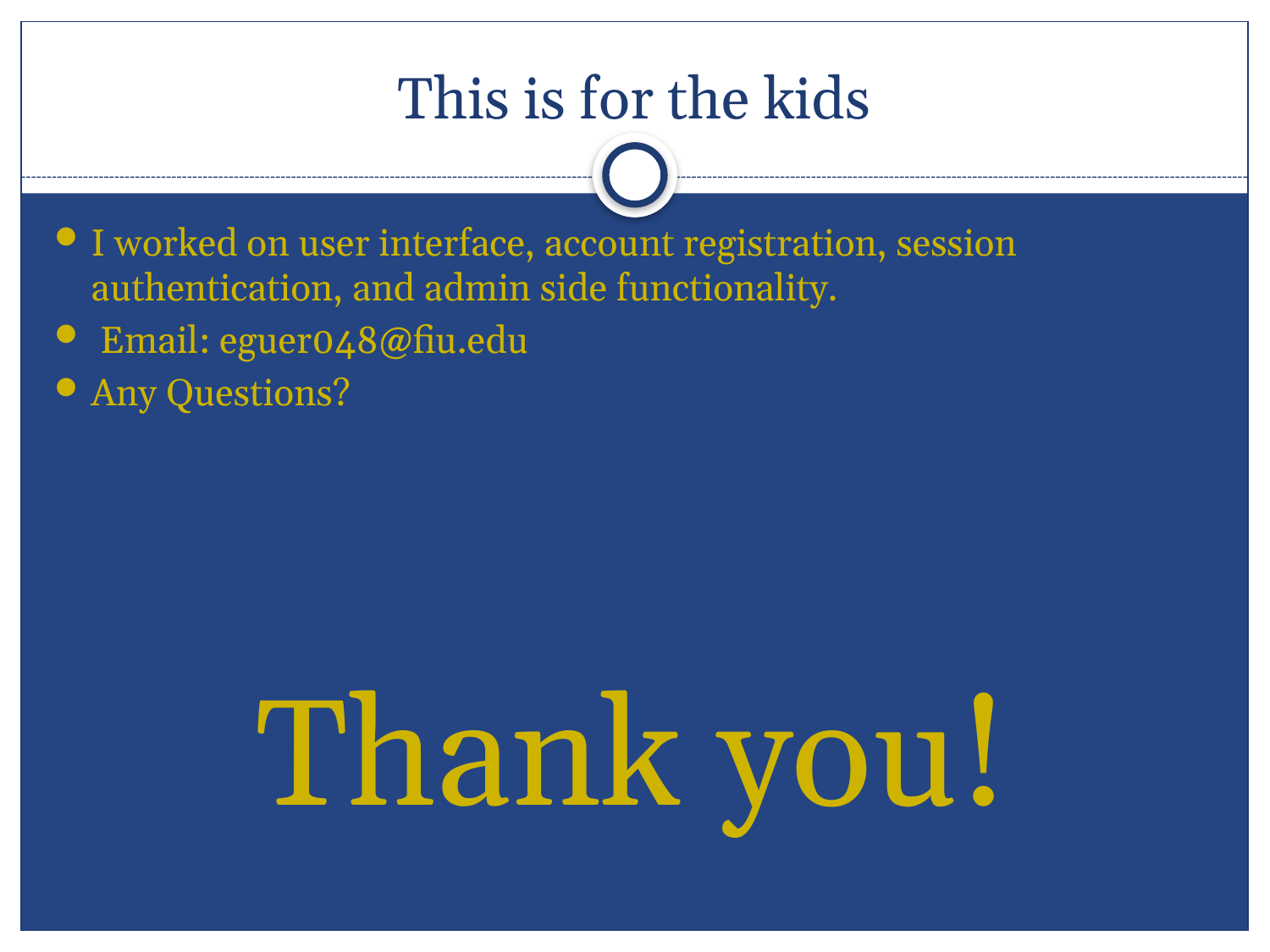

# This is for the kids
I worked on user interface, account registration, session authentication, and admin side functionality.
 Email: eguer048@fiu.edu
Any Questions?

Thank you!